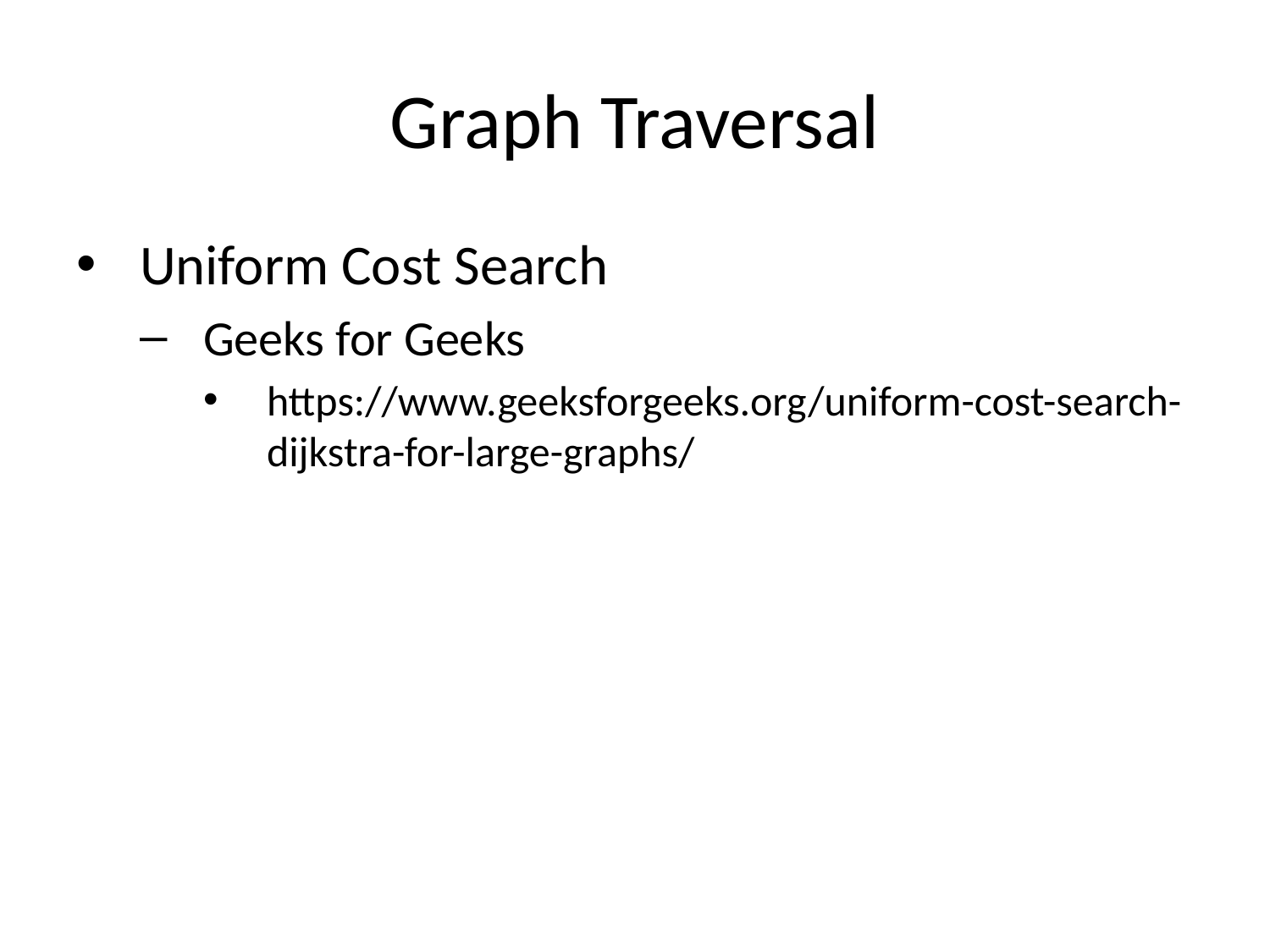

# Graph Traversal
Uniform Cost Search
Geeks for Geeks
https://www.geeksforgeeks.org/uniform-cost-search-dijkstra-for-large-graphs/